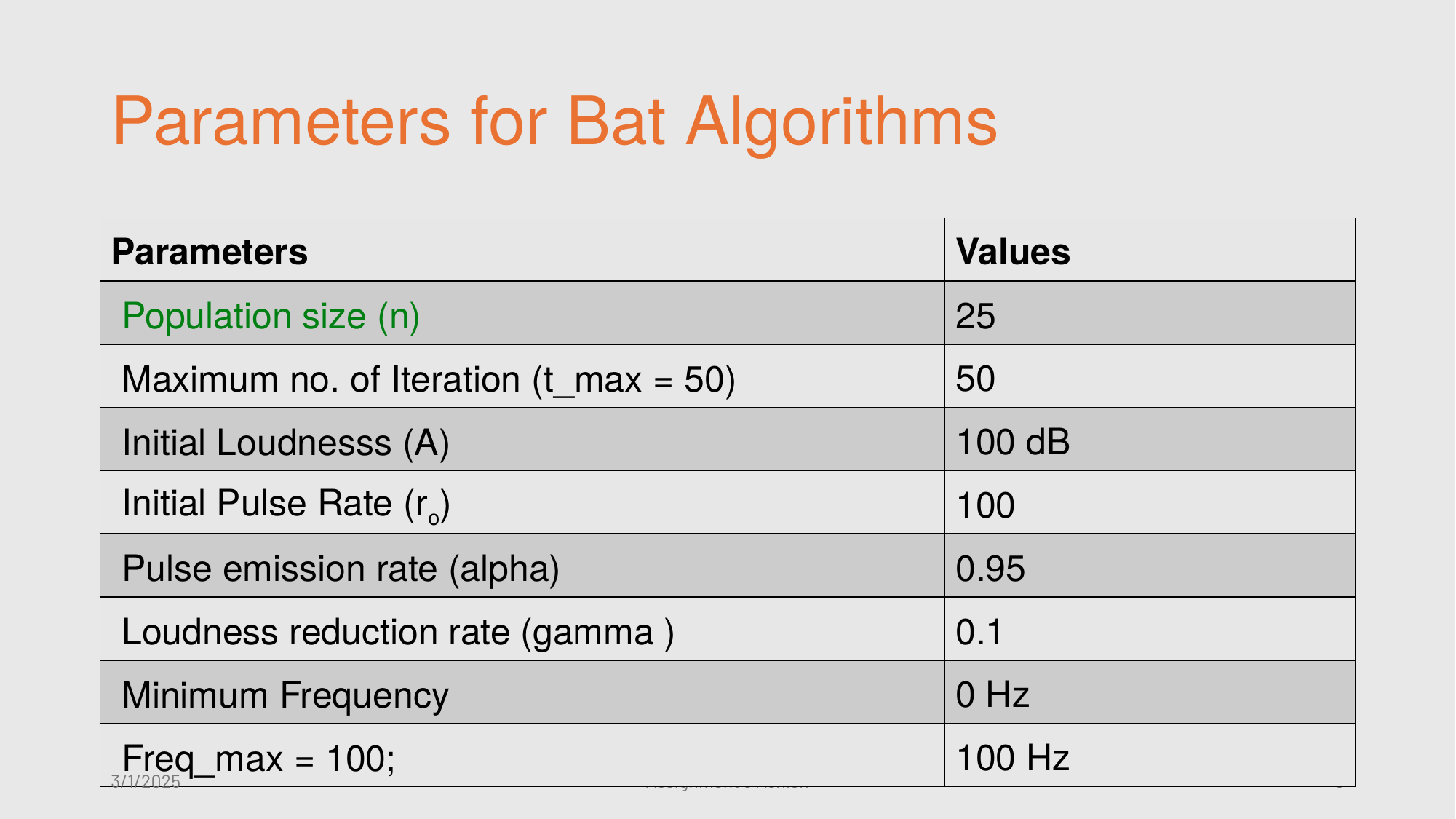

# Parameters for Bat Algorithms
| Parameters | Values |
| --- | --- |
| Population size (n) | 25 |
| Maximum no. of Iteration (t\_max = 50) | 50 |
| Initial Loudnesss (A) | 100 dB |
| Initial Pulse Rate (ro) | 100 |
| Pulse emission rate (alpha) | 0.95 |
| Loudness reduction rate (gamma ) | 0.1 |
| Minimum Frequency | 0 Hz |
| Freq\_max = 100; | 100 Hz |
3/1/2025
Assignment 3 Ashish
8